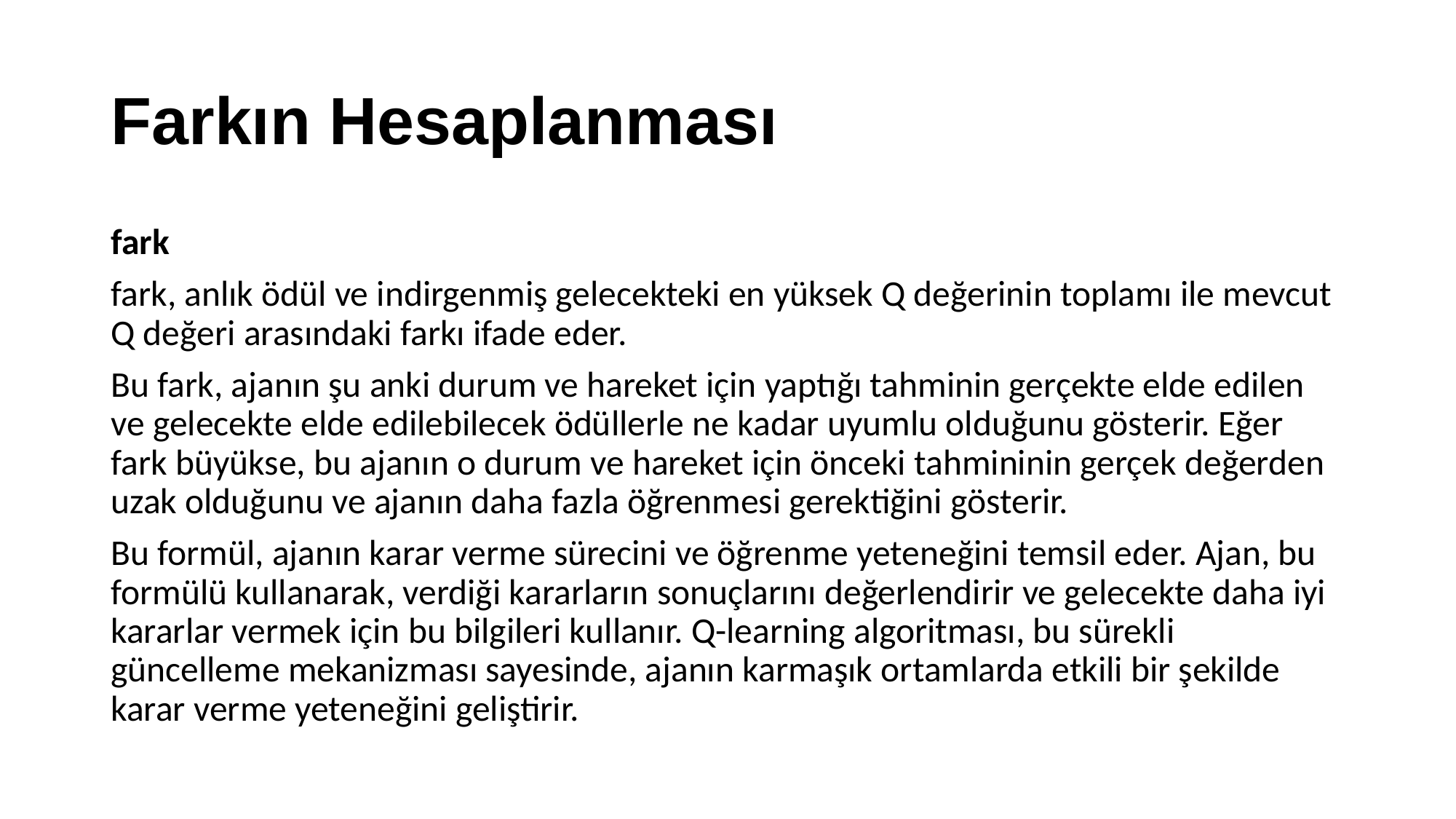

# Farkın Hesaplanması
fark
fark, anlık ödül ve indirgenmiş gelecekteki en yüksek Q değerinin toplamı ile mevcut Q değeri arasındaki farkı ifade eder.
Bu fark, ajanın şu anki durum ve hareket için yaptığı tahminin gerçekte elde edilen ve gelecekte elde edilebilecek ödüllerle ne kadar uyumlu olduğunu gösterir. Eğer fark büyükse, bu ajanın o durum ve hareket için önceki tahmininin gerçek değerden uzak olduğunu ve ajanın daha fazla öğrenmesi gerektiğini gösterir.
Bu formül, ajanın karar verme sürecini ve öğrenme yeteneğini temsil eder. Ajan, bu formülü kullanarak, verdiği kararların sonuçlarını değerlendirir ve gelecekte daha iyi kararlar vermek için bu bilgileri kullanır. Q-learning algoritması, bu sürekli güncelleme mekanizması sayesinde, ajanın karmaşık ortamlarda etkili bir şekilde karar verme yeteneğini geliştirir.